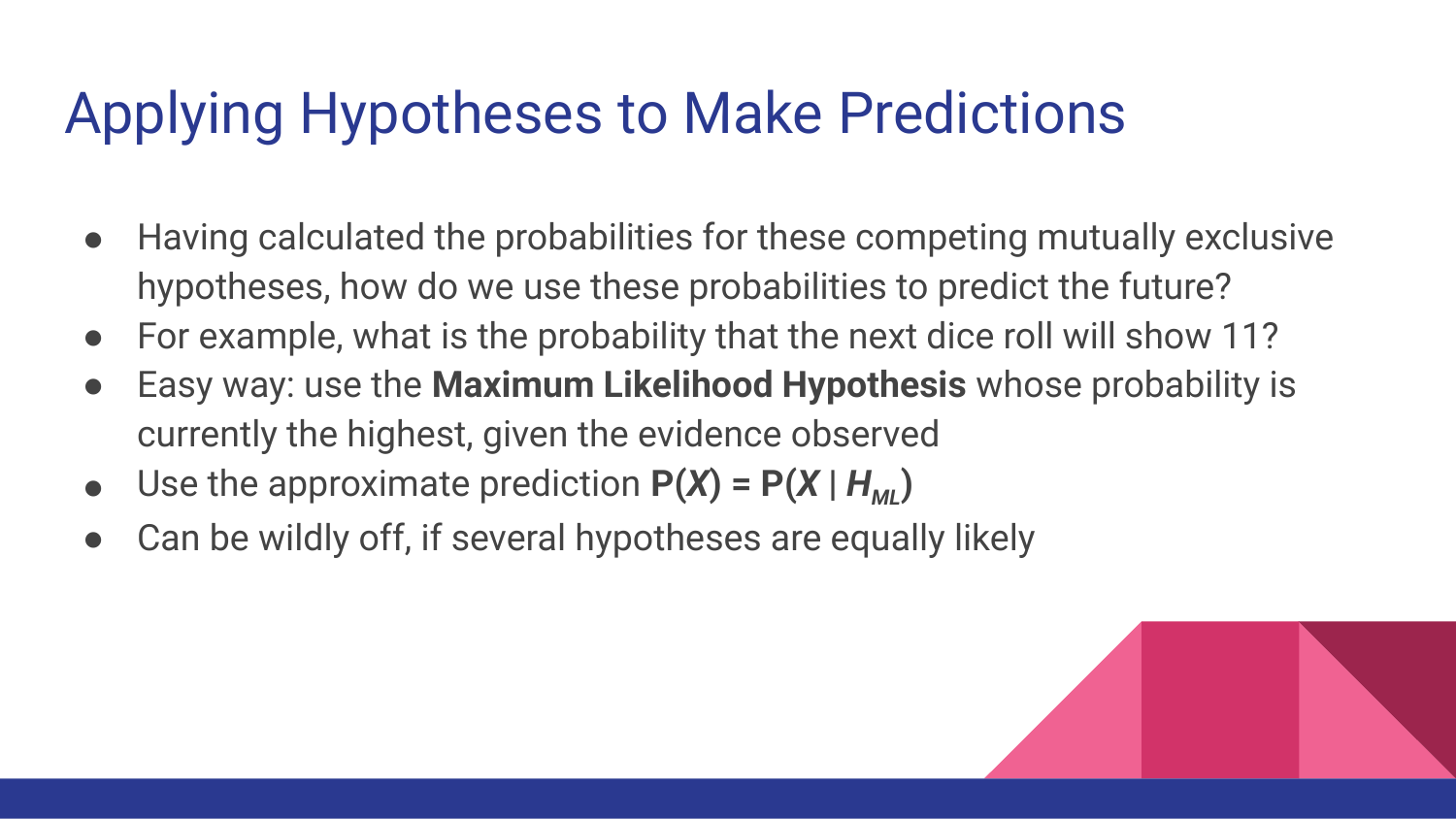

# Applying Hypotheses to Make Predictions
Having calculated the probabilities for these competing mutually exclusive hypotheses, how do we use these probabilities to predict the future?
For example, what is the probability that the next dice roll will show 11?
Easy way: use the Maximum Likelihood Hypothesis whose probability is currently the highest, given the evidence observed
Use the approximate prediction P(X) = P(X | HML)
Can be wildly off, if several hypotheses are equally likely